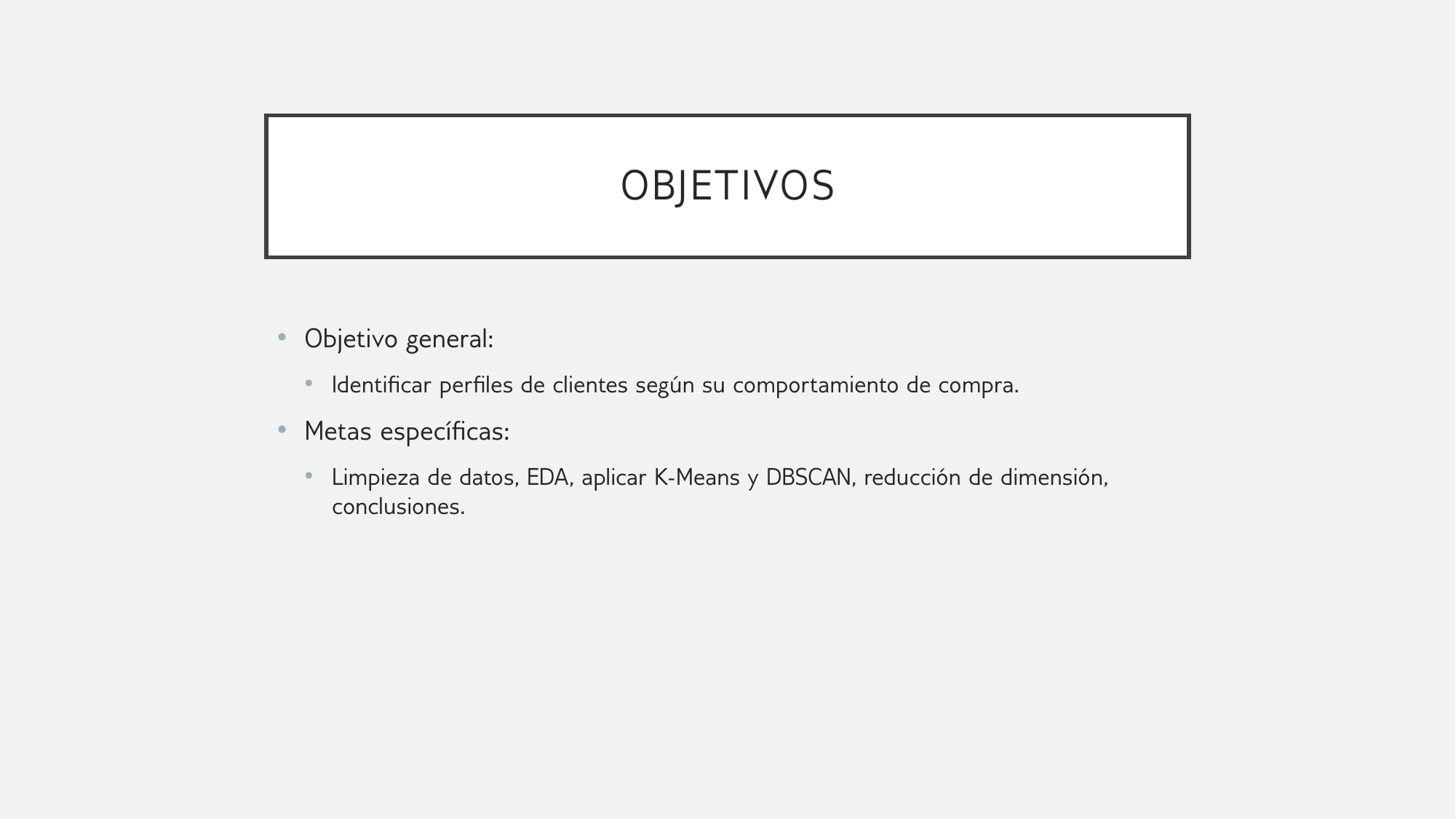

# Objetivos
Objetivo general:
Identificar perfiles de clientes según su comportamiento de compra.
Metas específicas:
Limpieza de datos, EDA, aplicar K-Means y DBSCAN, reducción de dimensión, conclusiones.